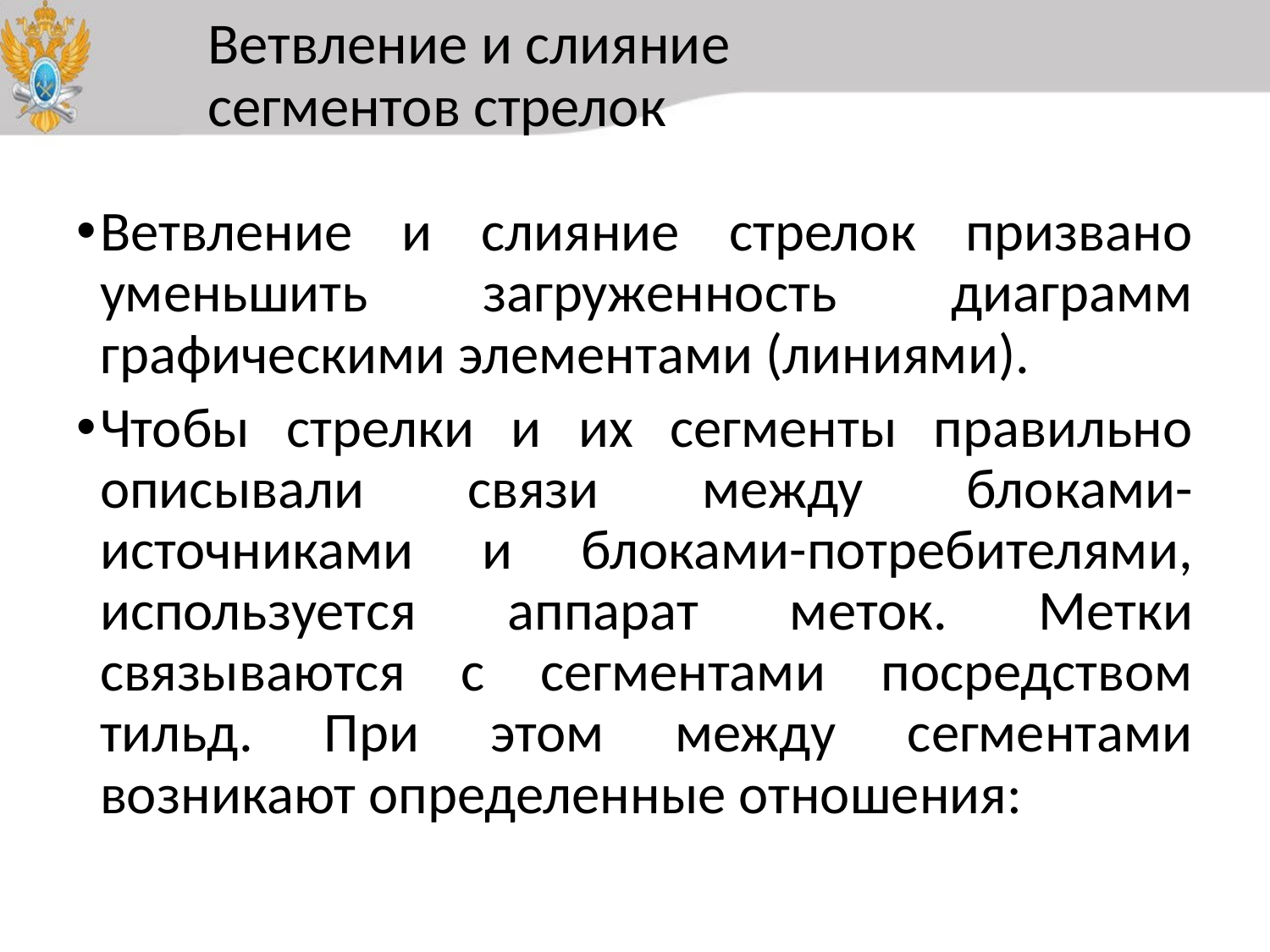

# Ветвление и слияние сегментов стрелок
Ветвление и слияние стрелок призвано уменьшить загруженность диаграмм графическими элементами (линиями).
Чтобы стрелки и их сегменты правильно описывали связи между блоками-источниками и блоками-потребителями, используется аппарат меток. Метки связываются с сегментами посредством тильд. При этом между сегментами возникают определенные отношения: